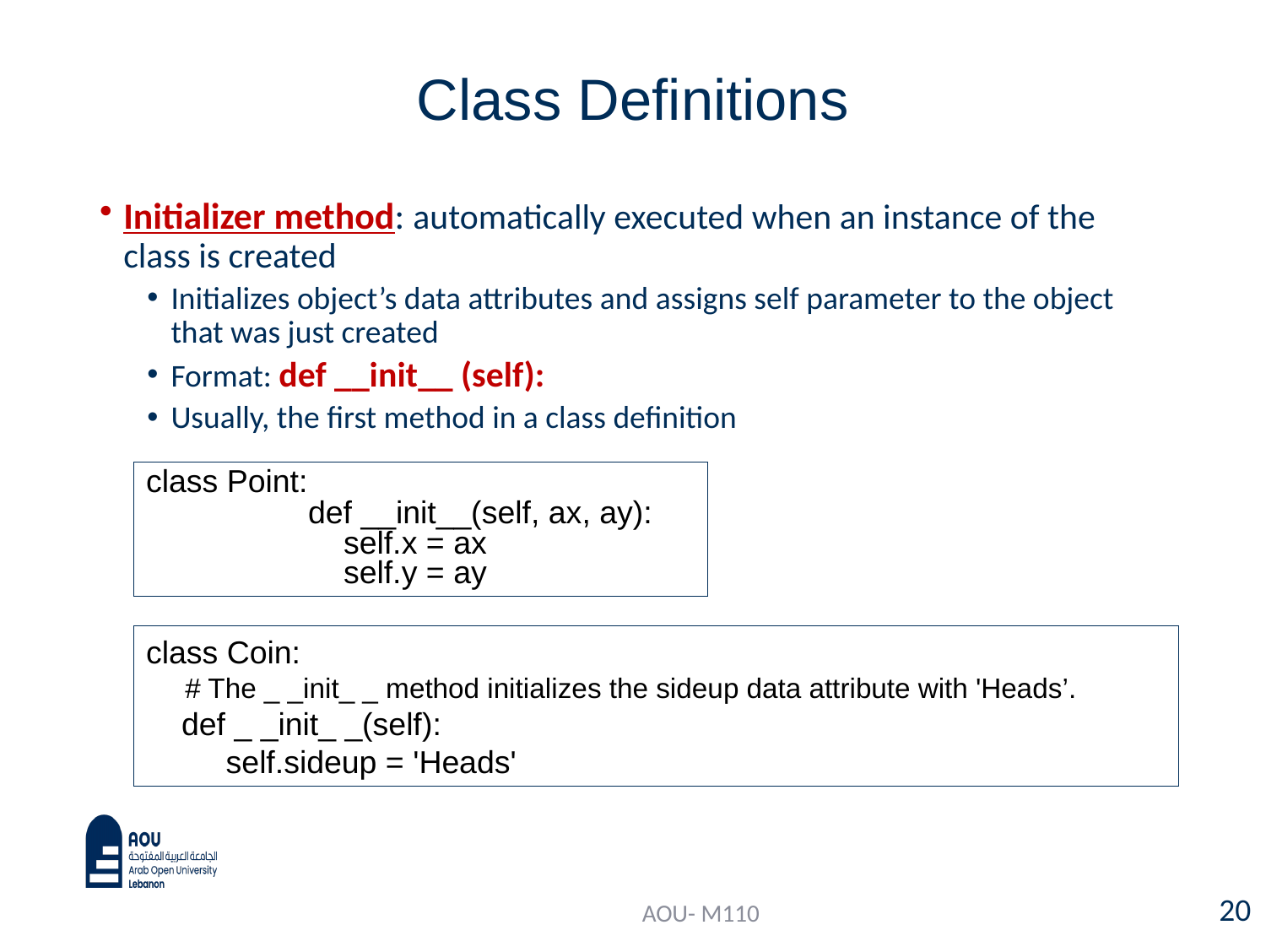

# Class Definitions
Initializer method: automatically executed when an instance of the class is created
Initializes object’s data attributes and assigns self parameter to the object that was just created
Format: def __init__ (self):
Usually, the first method in a class definition

class Point:
	    def __init__(self, ax, ay):
	        self.x = ax
	        self.y = ay
class Coin:
     # The _ _init_ _ method initializes the sideup data attribute with 'Heads’.
    def _ _init_ _(self):
         self.sideup = 'Heads'
20
AOU- M110